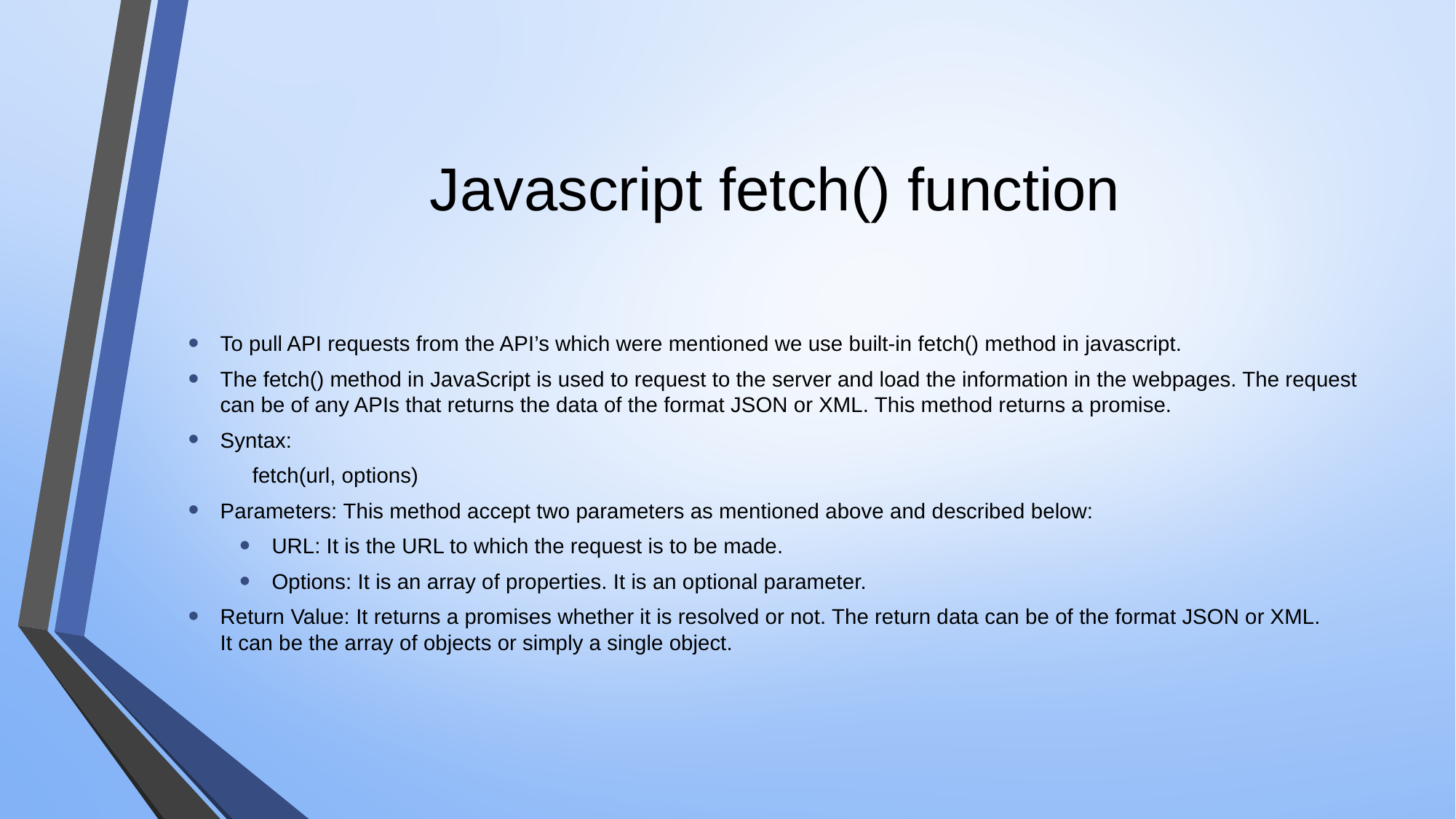

# Javascript fetch() function
To pull API requests from the API’s which were mentioned we use built-in fetch() method in javascript.
The fetch() method in JavaScript is used to request to the server and load the information in the webpages. The request can be of any APIs that returns the data of the format JSON or XML. This method returns a promise.
Syntax:
	fetch(url, options)
Parameters: This method accept two parameters as mentioned above and described below:
URL: It is the URL to which the request is to be made.
Options: It is an array of properties. It is an optional parameter.
Return Value: It returns a promises whether it is resolved or not. The return data can be of the format JSON or XML.
It can be the array of objects or simply a single object.